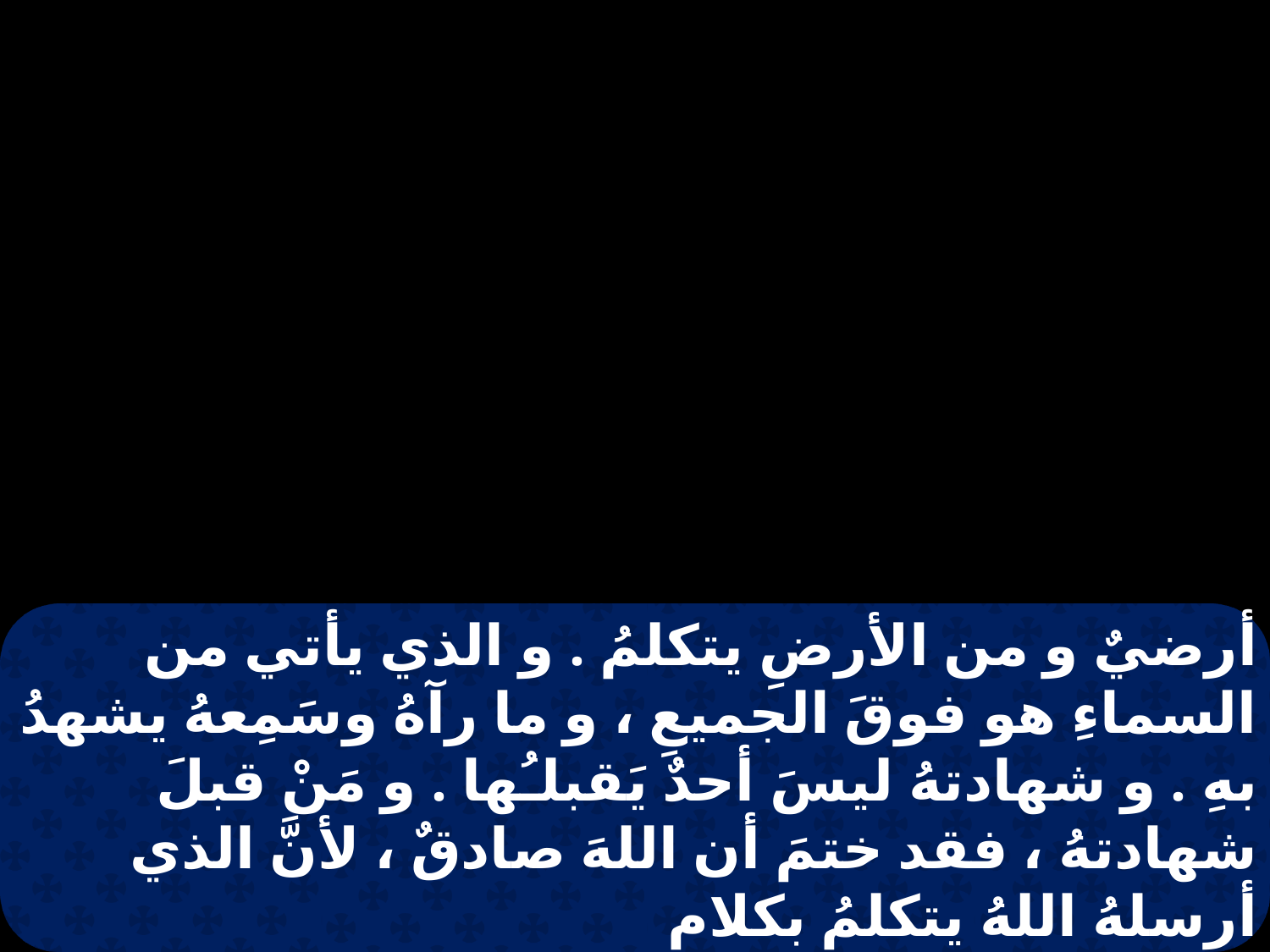

أرضيٌ و من الأرضِ يتكلمُ . و الذي يأتي من السماءِ هو فوقَ الجميعِ ، و ما رآهُ وسَمِعهُ يشهدُ بهِ . و شهادتهُ ليسَ أحدٌ يَقبلـُها . و مَنْ قبلَ شهادتهُ ، فقد ختمَ أن اللهَ صادقٌ ، لأنَّ الذي أرسلهُ اللهُ يتكلمُ بكلامِ